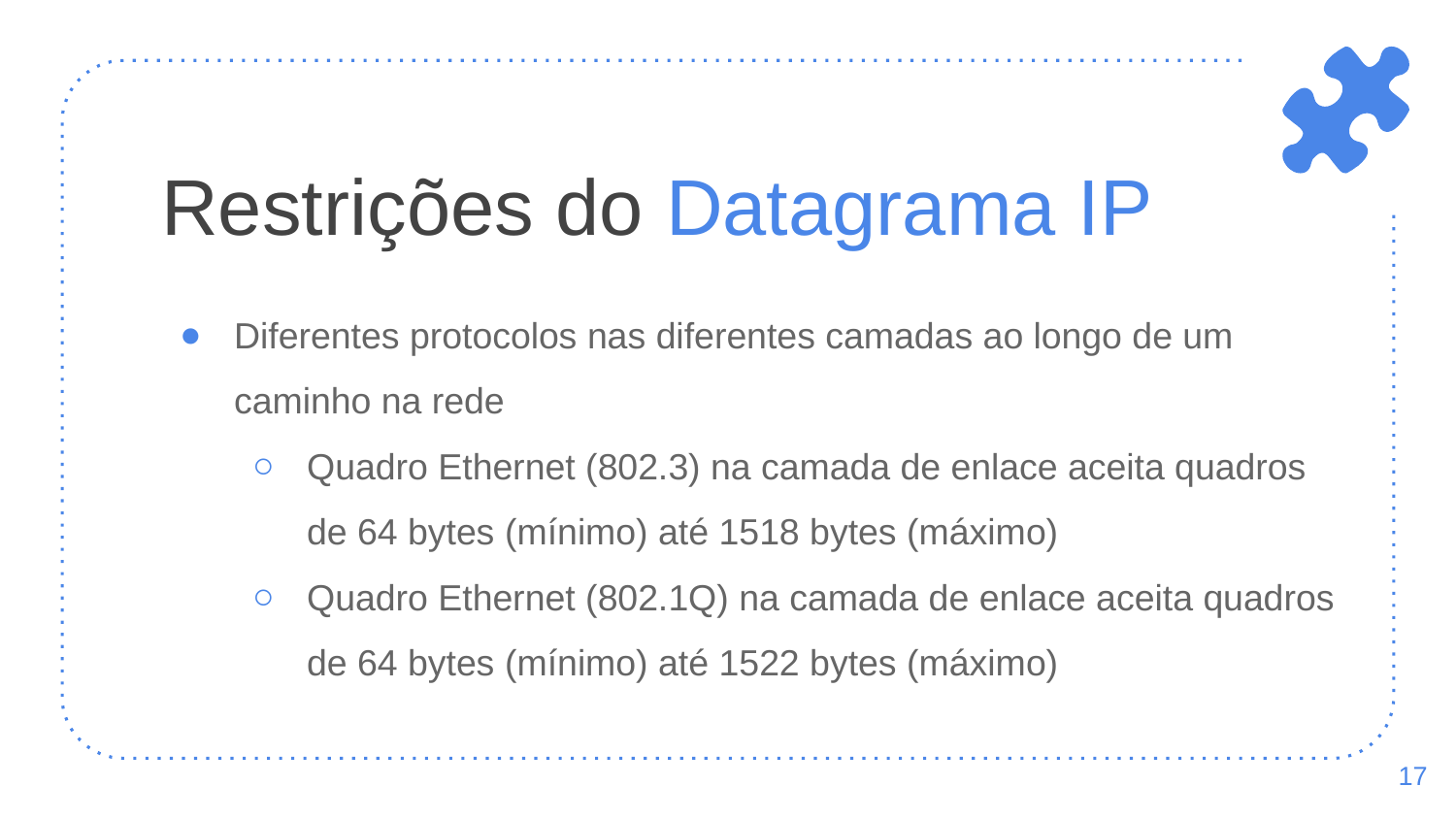

# Restrições do Datagrama IP
Diferentes protocolos nas diferentes camadas ao longo de um caminho na rede
Quadro Ethernet (802.3) na camada de enlace aceita quadros de 64 bytes (mínimo) até 1518 bytes (máximo)
Quadro Ethernet (802.1Q) na camada de enlace aceita quadros de 64 bytes (mínimo) até 1522 bytes (máximo)
17